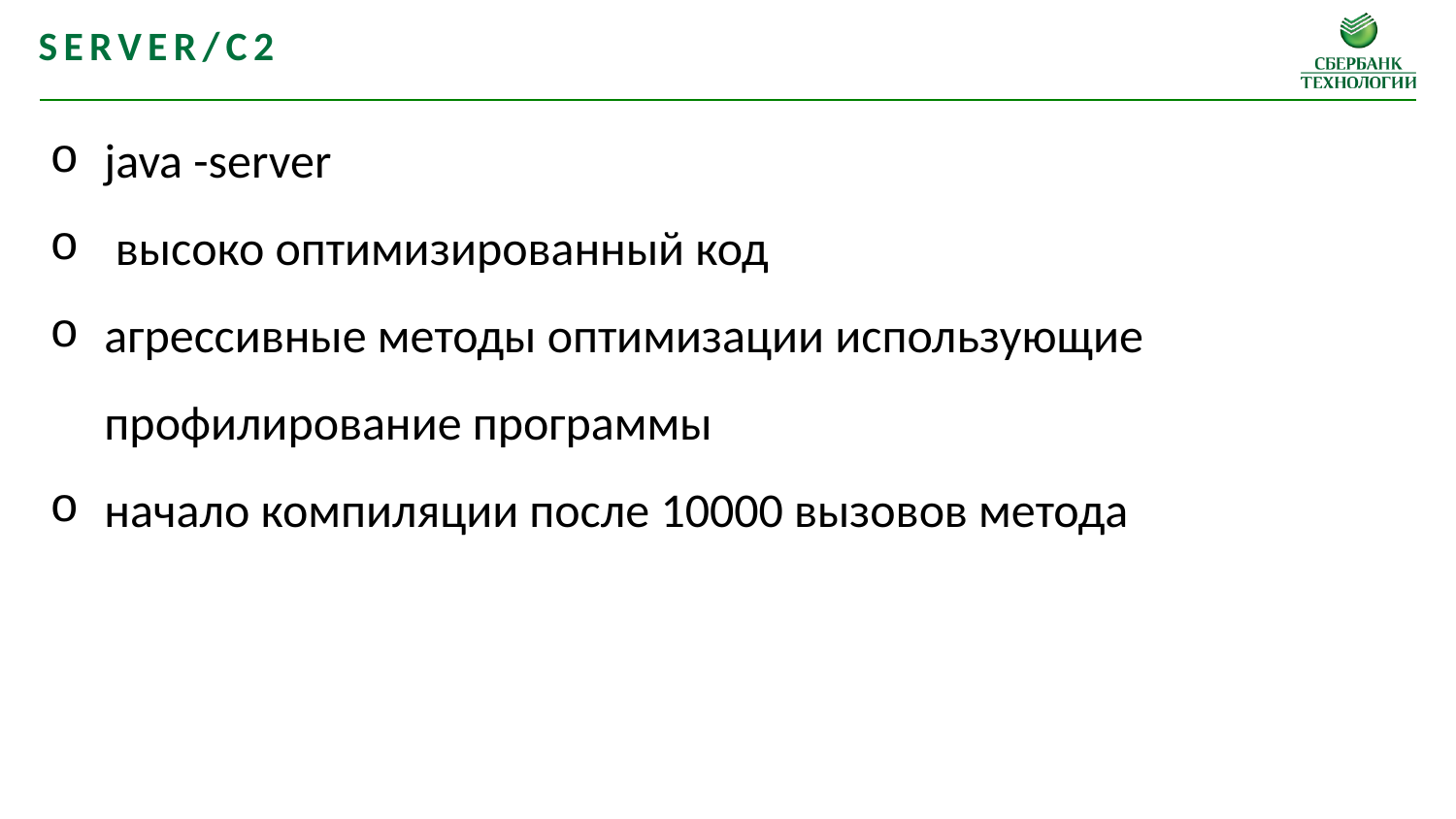

server/C2
java -server
 высоко оптимизированный код
агрессивные методы оптимизации использующие профилирование программы
начало компиляции после 10000 вызовов метода